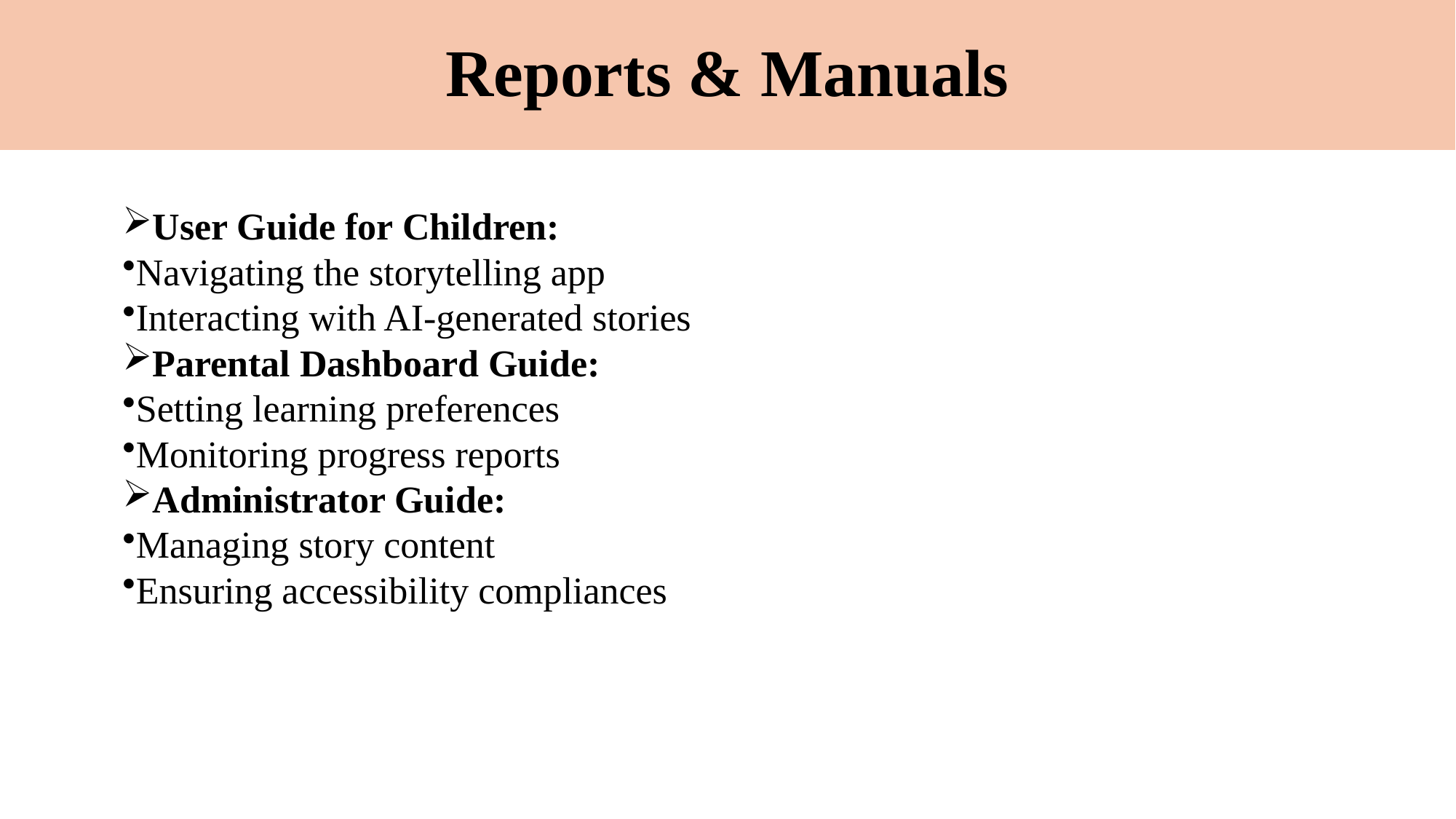

# Reports & Manuals
User Guide for Children:
Navigating the storytelling app
Interacting with AI-generated stories
Parental Dashboard Guide:
Setting learning preferences
Monitoring progress reports
Administrator Guide:
Managing story content
Ensuring accessibility compliances